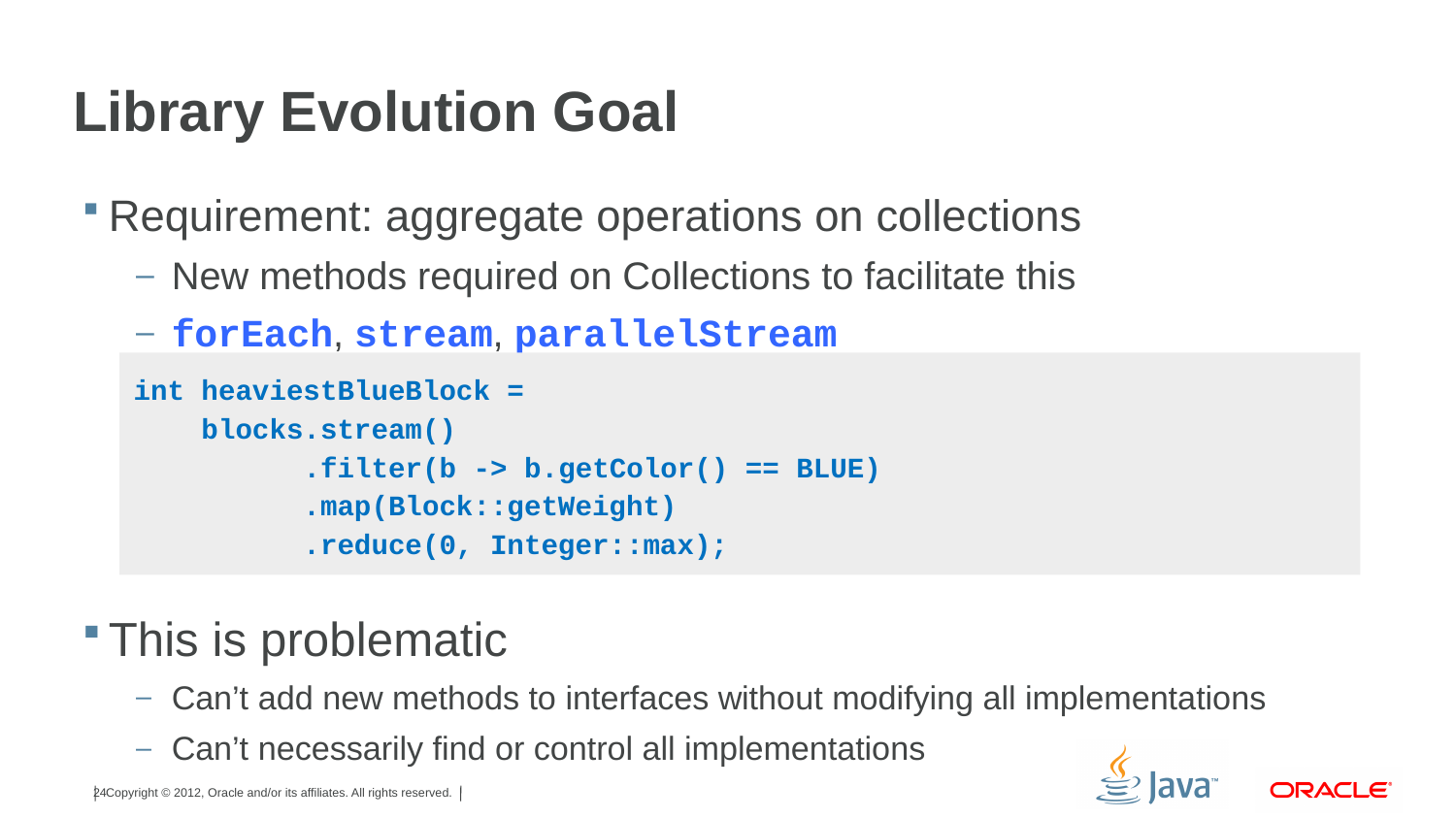

# Library Evolution Goal
Requirement: aggregate operations on collections
New methods required on Collections to facilitate this
forEach, stream, parallelStream

This is problematic
Can’t add new methods to interfaces without modifying all implementations
Can’t necessarily find or control all implementations

int heaviestBlueBlock =
    blocks.stream()
          .filter(b -> b.getColor() == BLUE)
          .map(Block::getWeight)
          .reduce(0, Integer::max);